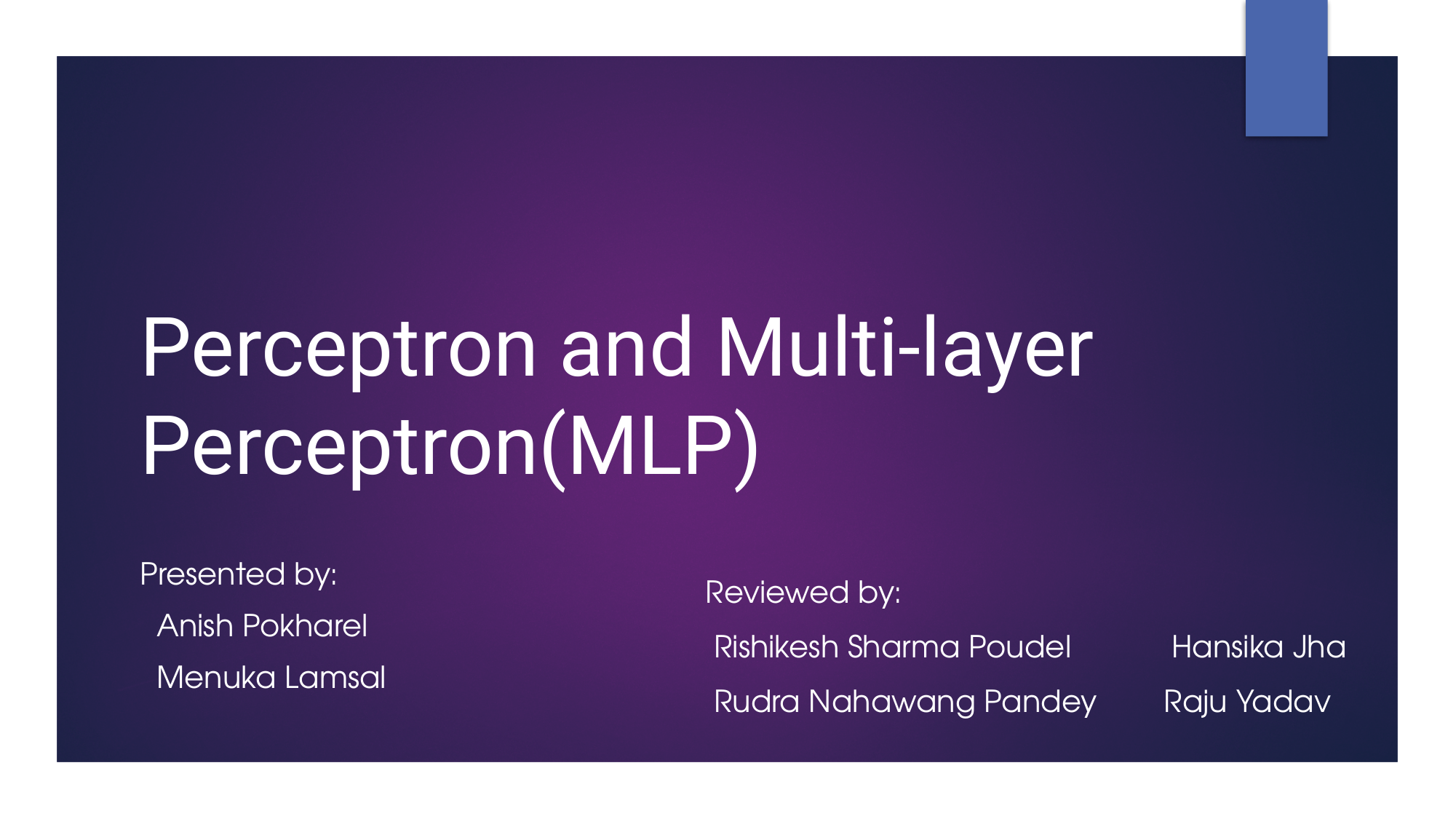

# Perceptron and Multi-layer Perceptron(MLP)
Presented by:
  Anish Pokharel
  Menuka Lamsal
Reviewed by:
 Rishikesh Sharma Poudel            Hansika Jha
 Rudra Nahawang Pandey        Raju Yadav